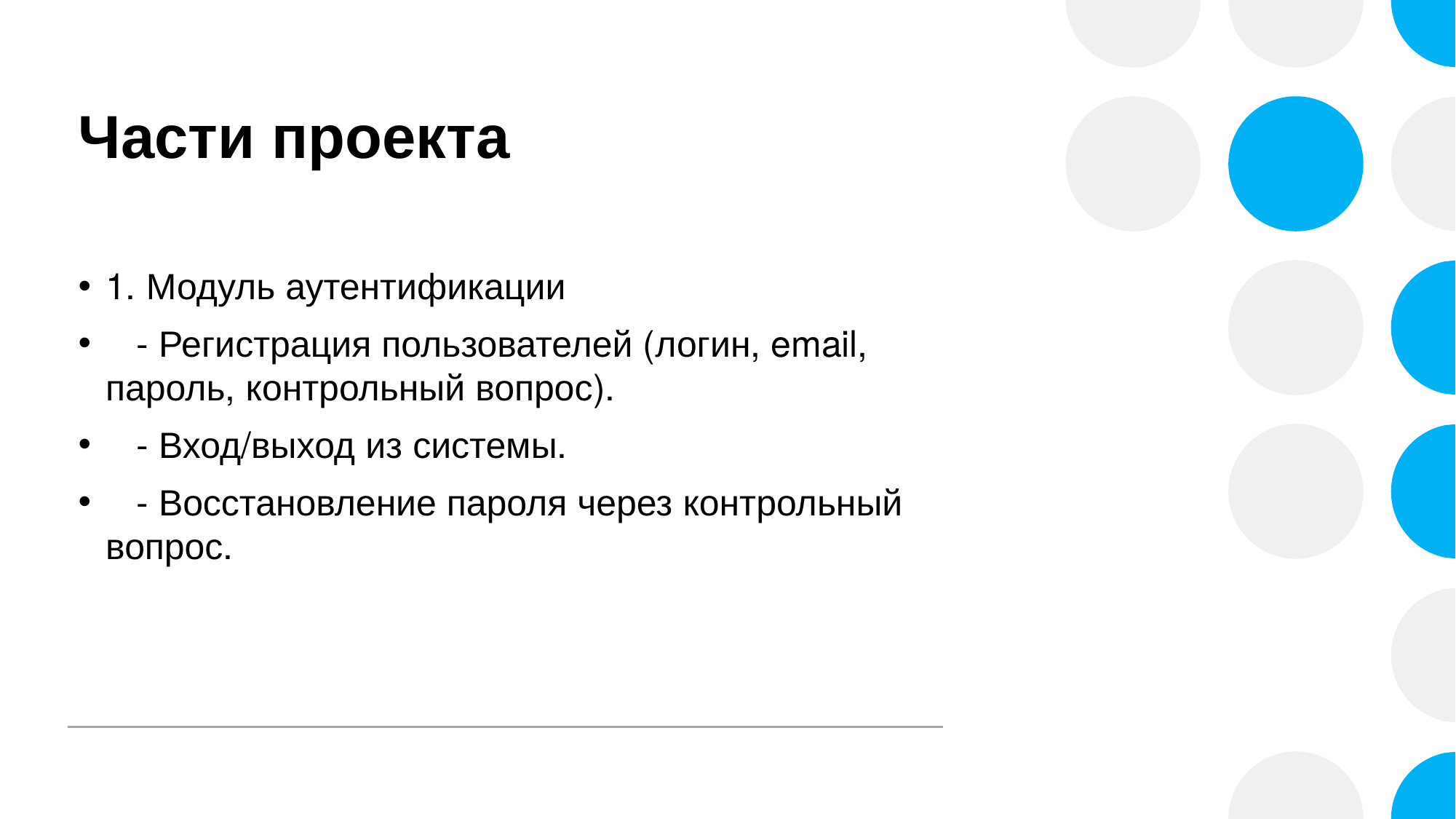

# Части проекта
1. Модуль аутентификации
   - Регистрация пользователей (логин, email, пароль, контрольный вопрос).
   - Вход/выход из системы.
   - Восстановление пароля через контрольный вопрос.